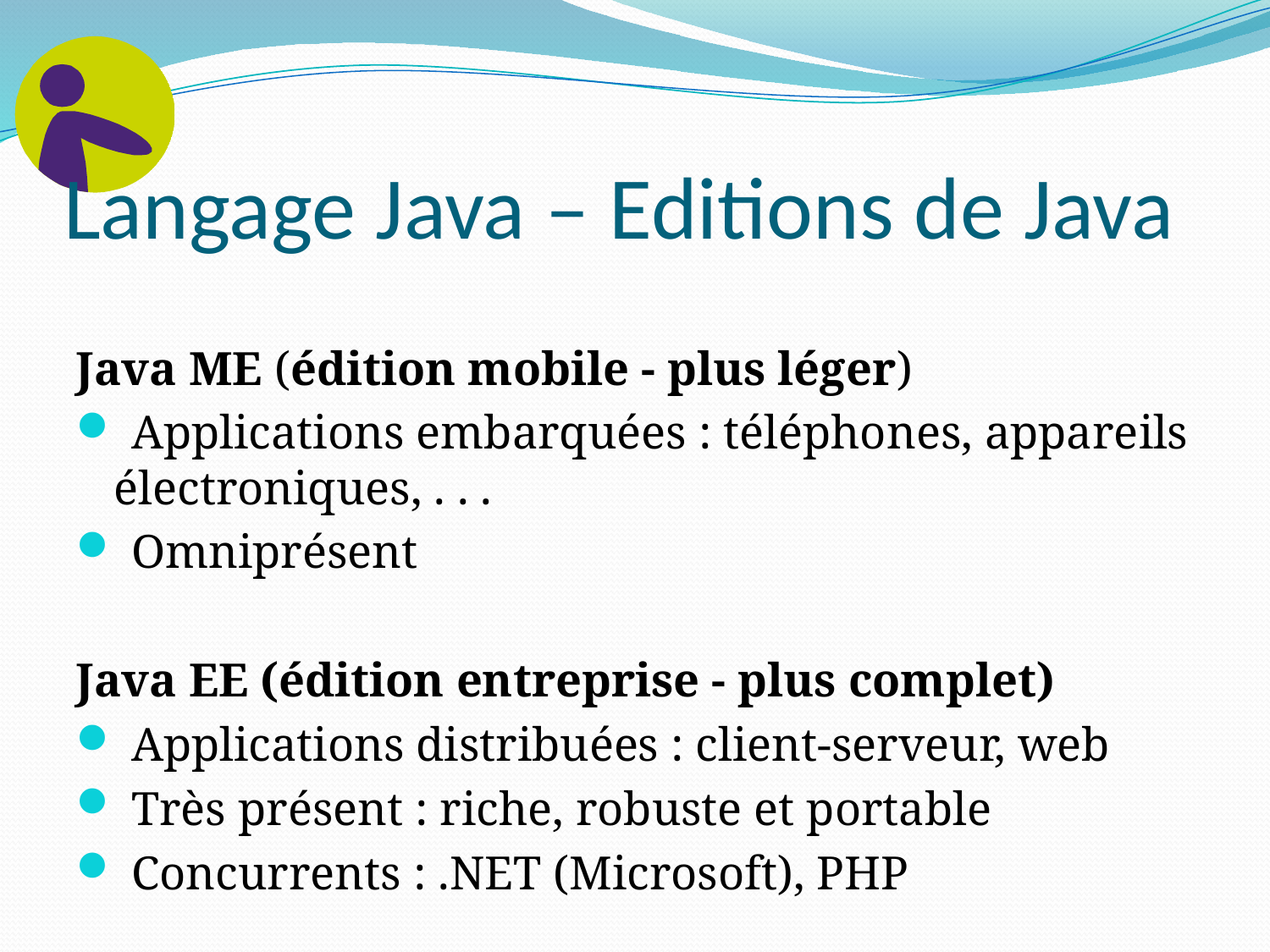

# Langage Java – Editions de Java

Java ME (édition mobile - plus léger)
 Applications embarquées : téléphones, appareils électroniques, . . .
 Omniprésent

Java EE (édition entreprise - plus complet)
 Applications distribuées : client-serveur, web
 Très présent : riche, robuste et portable
 Concurrents : .NET (Microsoft), PHP